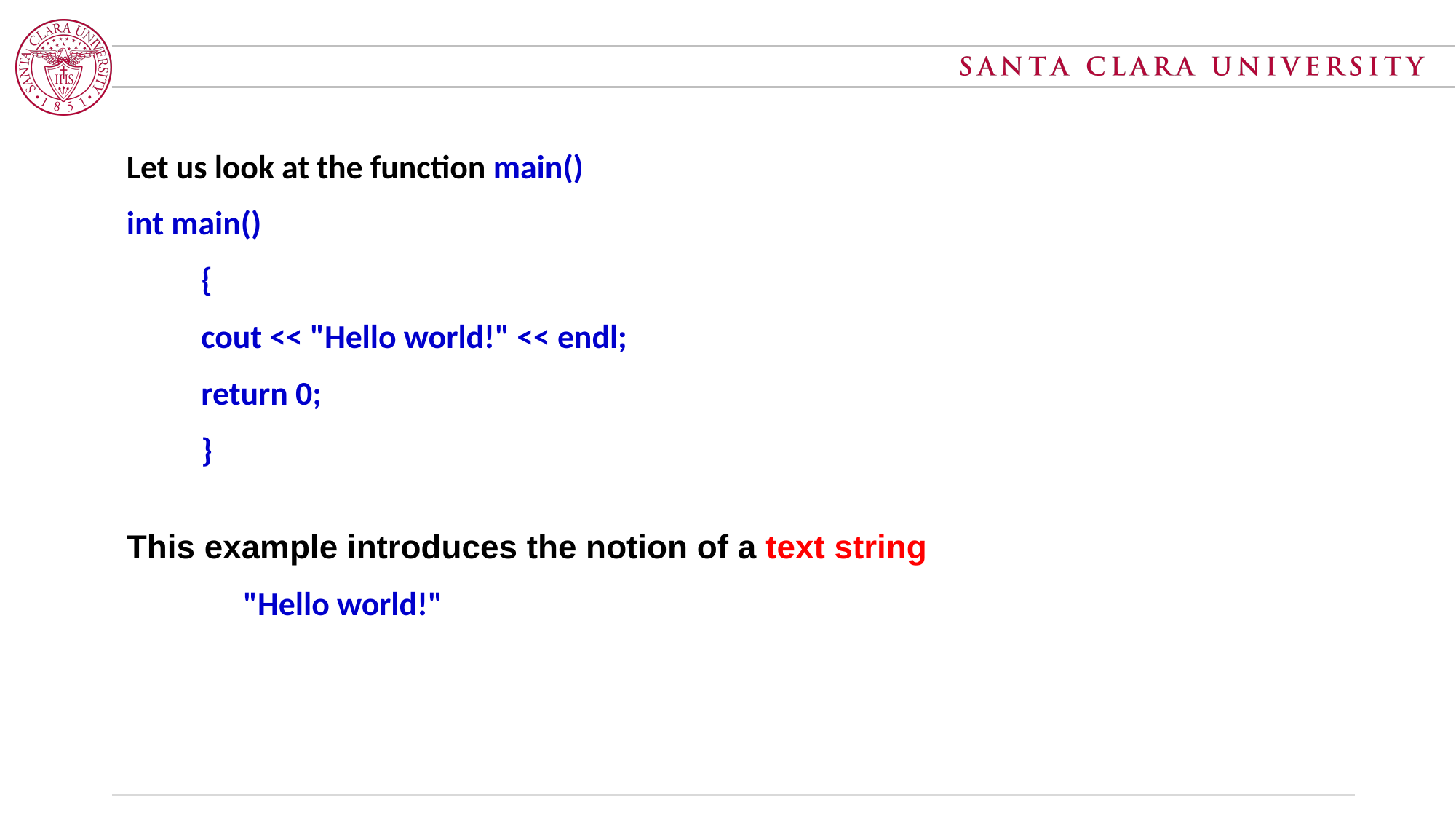

Let us look at the function main()
int main()
          {
          cout << "Hello world!" << endl;
          return 0;
          }

This example introduces the notion of a text string
	 "Hello world!"